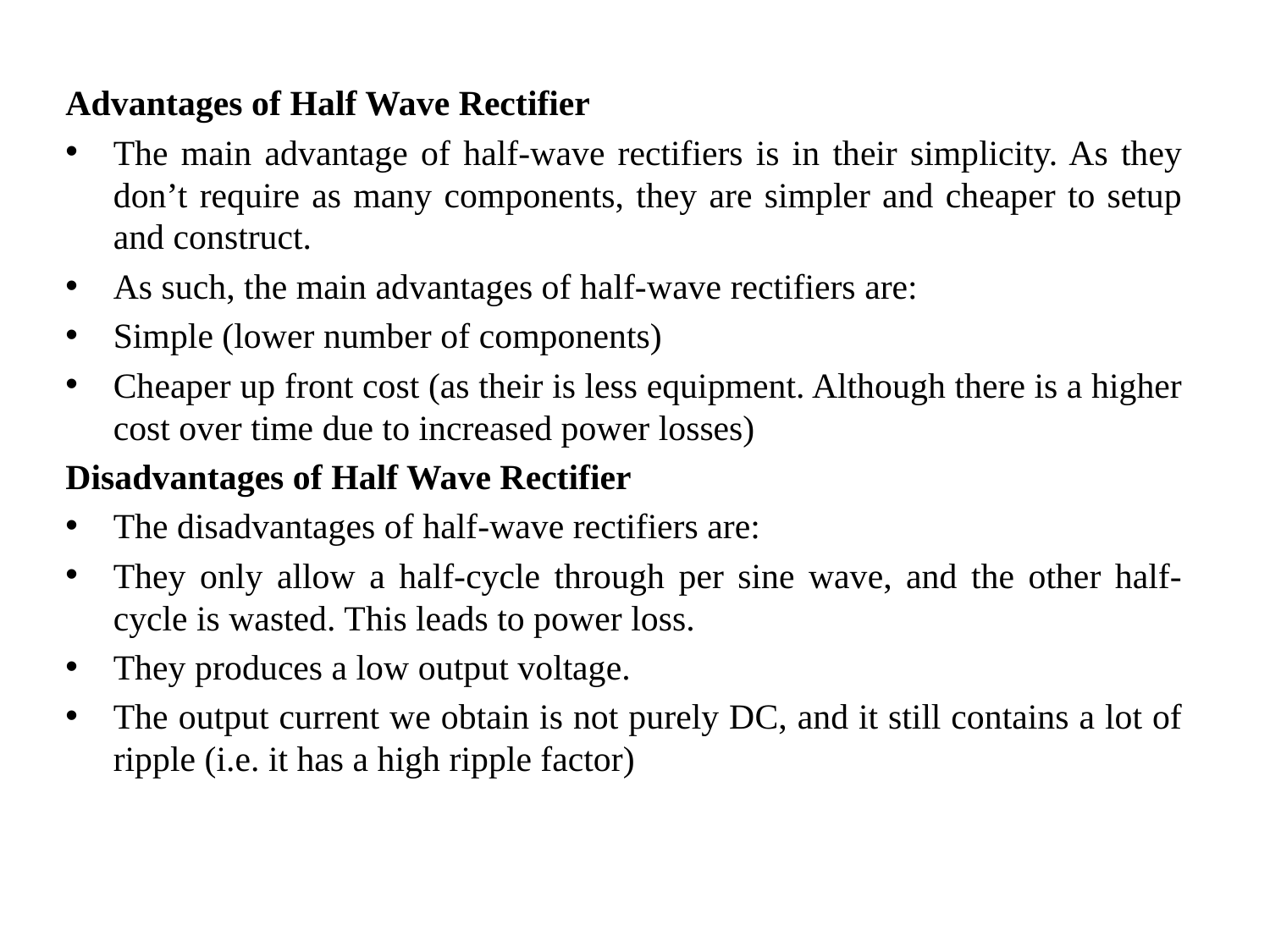

Advantages of Half Wave Rectifier
The main advantage of half-wave rectifiers is in their simplicity. As they don’t require as many components, they are simpler and cheaper to setup and construct.
As such, the main advantages of half-wave rectifiers are:
Simple (lower number of components)
Cheaper up front cost (as their is less equipment. Although there is a higher cost over time due to increased power losses)
Disadvantages of Half Wave Rectifier
The disadvantages of half-wave rectifiers are:
They only allow a half-cycle through per sine wave, and the other half-cycle is wasted. This leads to power loss.
They produces a low output voltage.
The output current we obtain is not purely DC, and it still contains a lot of ripple (i.e. it has a high ripple factor)